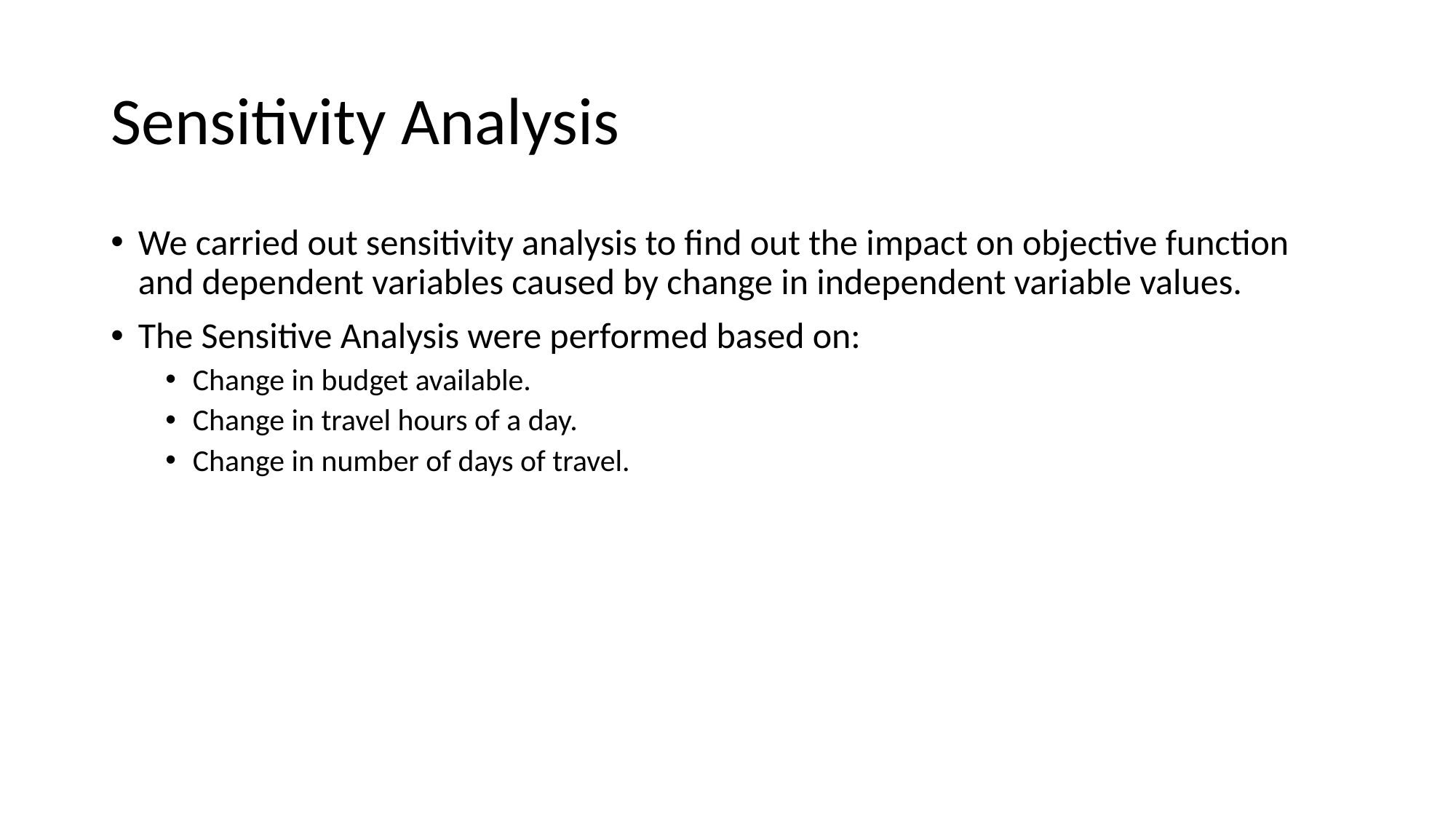

# Sensitivity Analysis
We carried out sensitivity analysis to find out the impact on objective function and dependent variables caused by change in independent variable values.
The Sensitive Analysis were performed based on:
Change in budget available.
Change in travel hours of a day.
Change in number of days of travel.